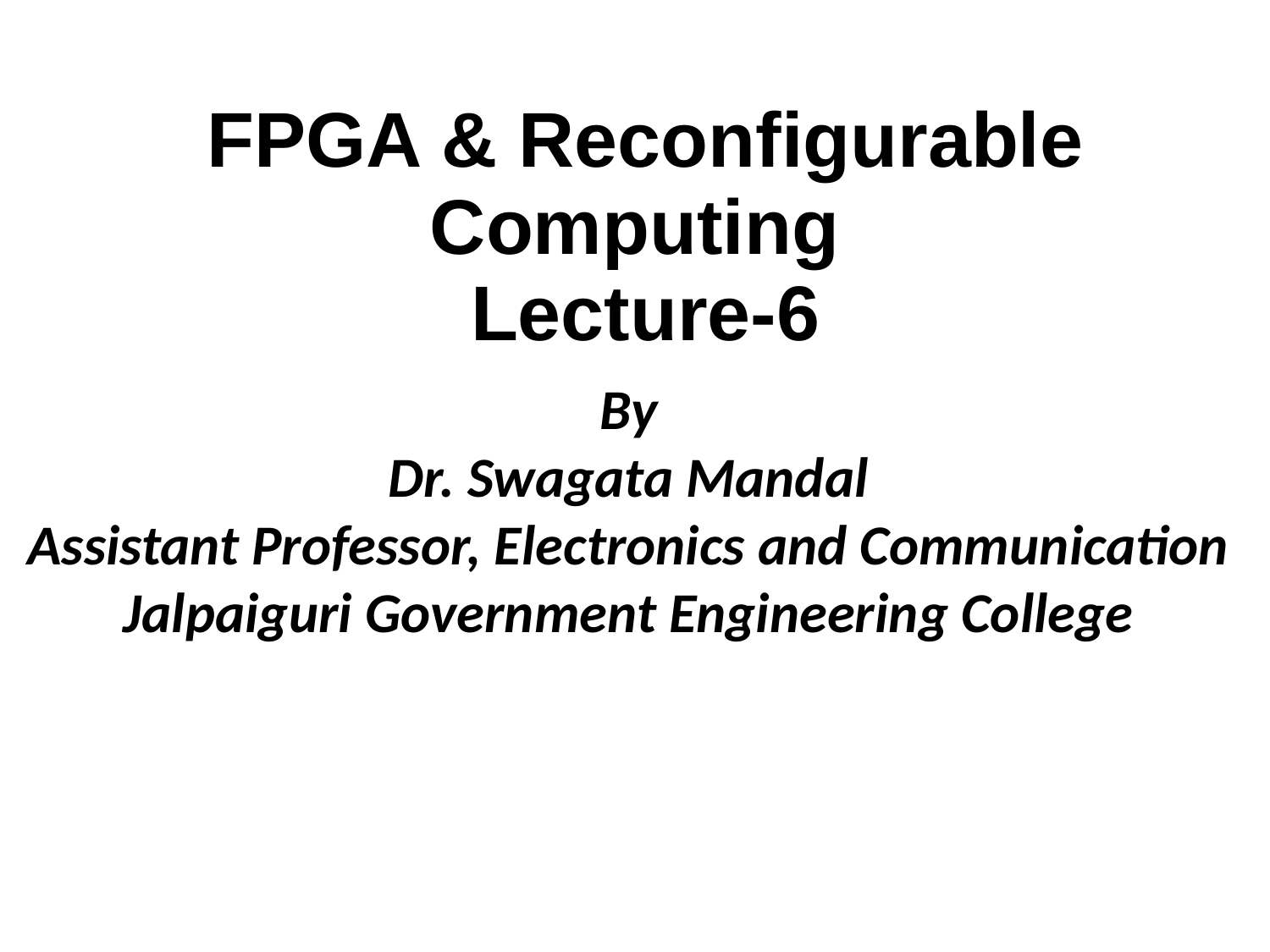

FPGA & Reconfigurable Computing
Lecture-6
By
Dr. Swagata Mandal
Assistant Professor, Electronics and Communication
Jalpaiguri Government Engineering College